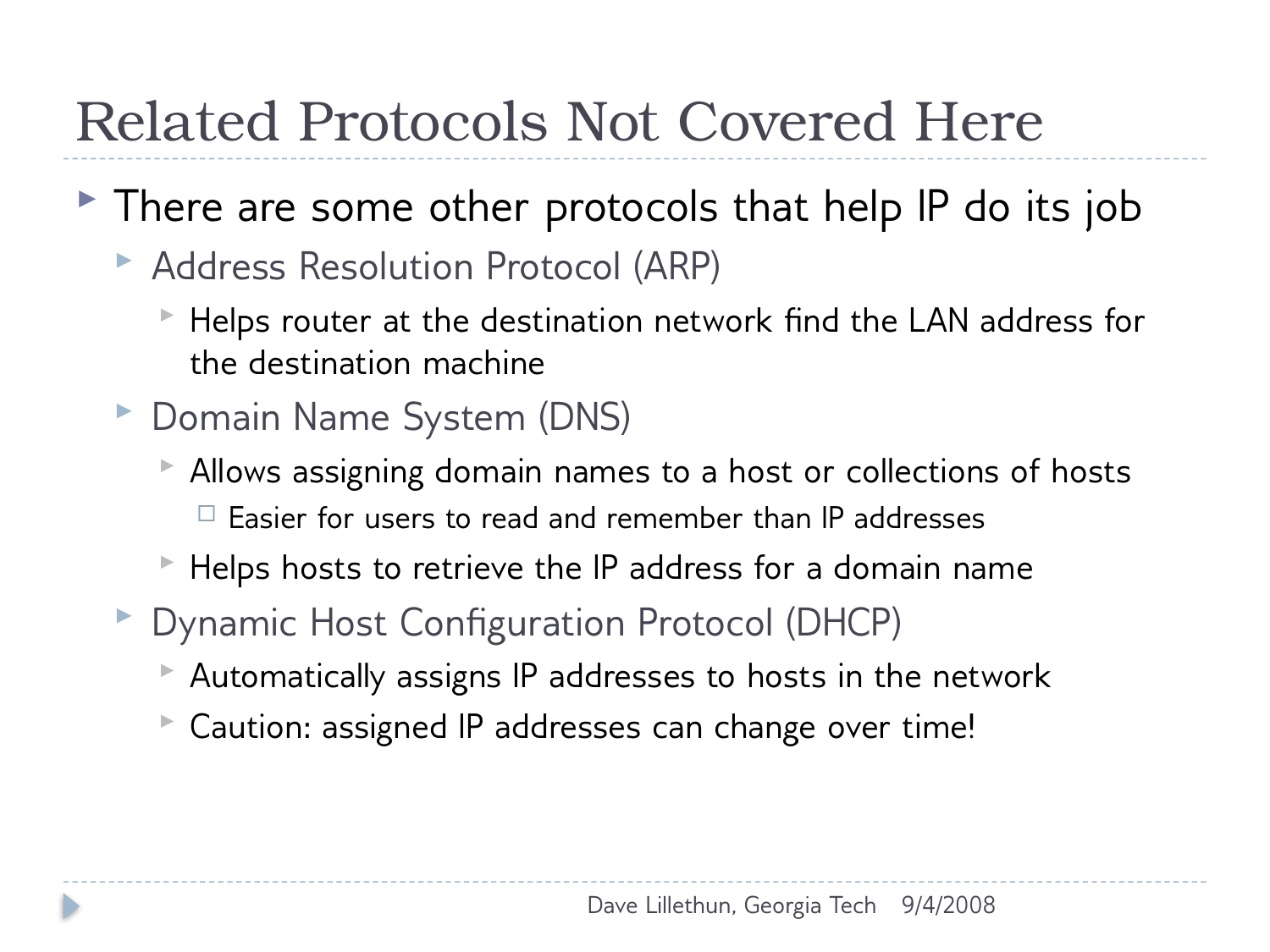

# Related Protocols Not Covered Here
There are some other protocols that help IP do its job
Address Resolution Protocol (ARP)
Helps router at the destination network find the LAN address for the destination machine
Domain Name System (DNS)
Allows assigning domain names to a host or collections of hosts
Easier for users to read and remember than IP addresses
Helps hosts to retrieve the IP address for a domain name
Dynamic Host Configuration Protocol (DHCP)
Automatically assigns IP addresses to hosts in the network
Caution: assigned IP addresses can change over time!
Dave Lillethun, Georgia Tech
9/4/2008